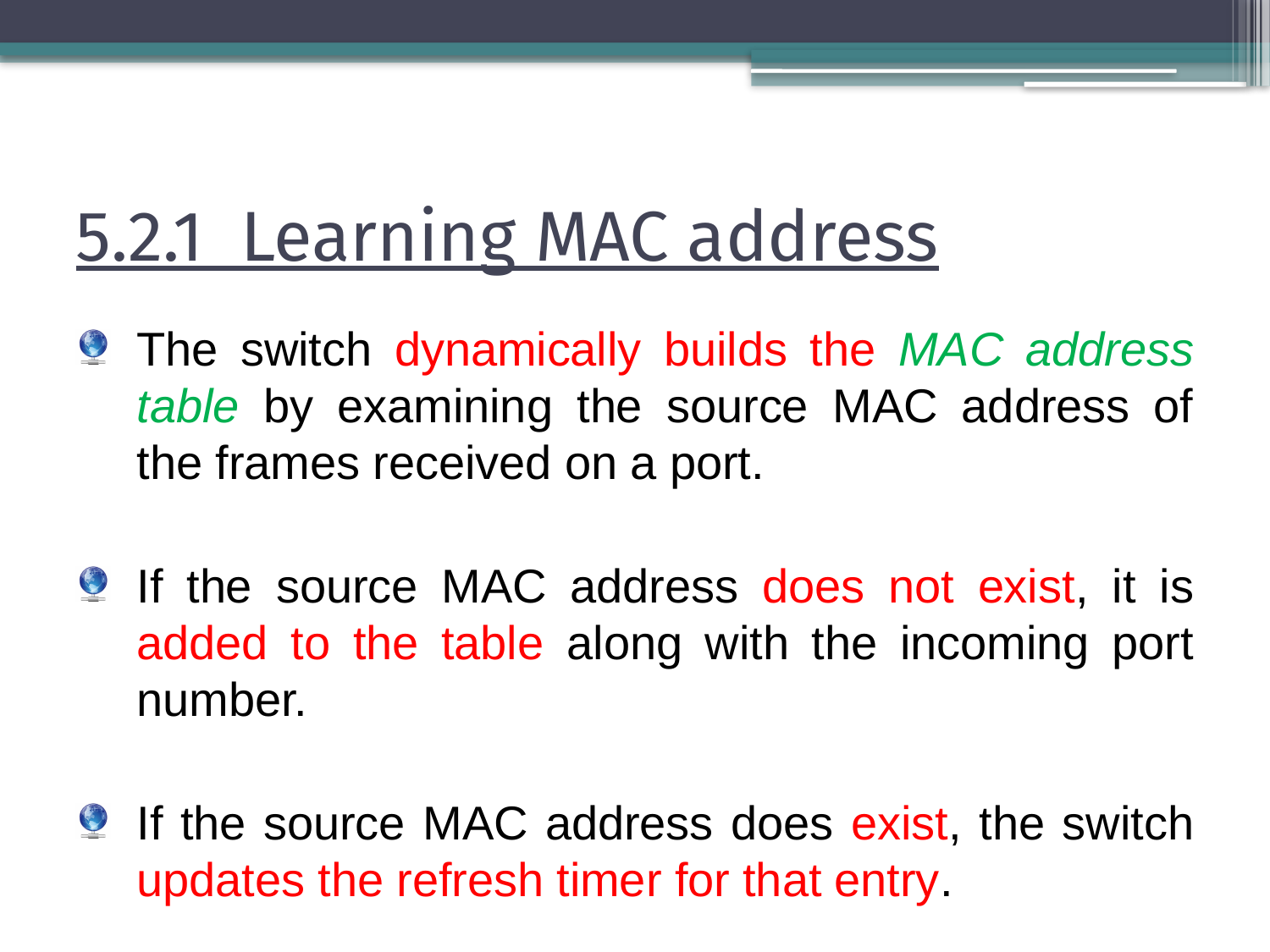

# 5.2.1  Learning MAC address
The switch dynamically builds the MAC address table by examining the source MAC address of the frames received on a port.

If the source MAC address does not exist, it is added to the table along with the incoming port number.

If the source MAC address does exist, the switch updates the refresh timer for that entry.